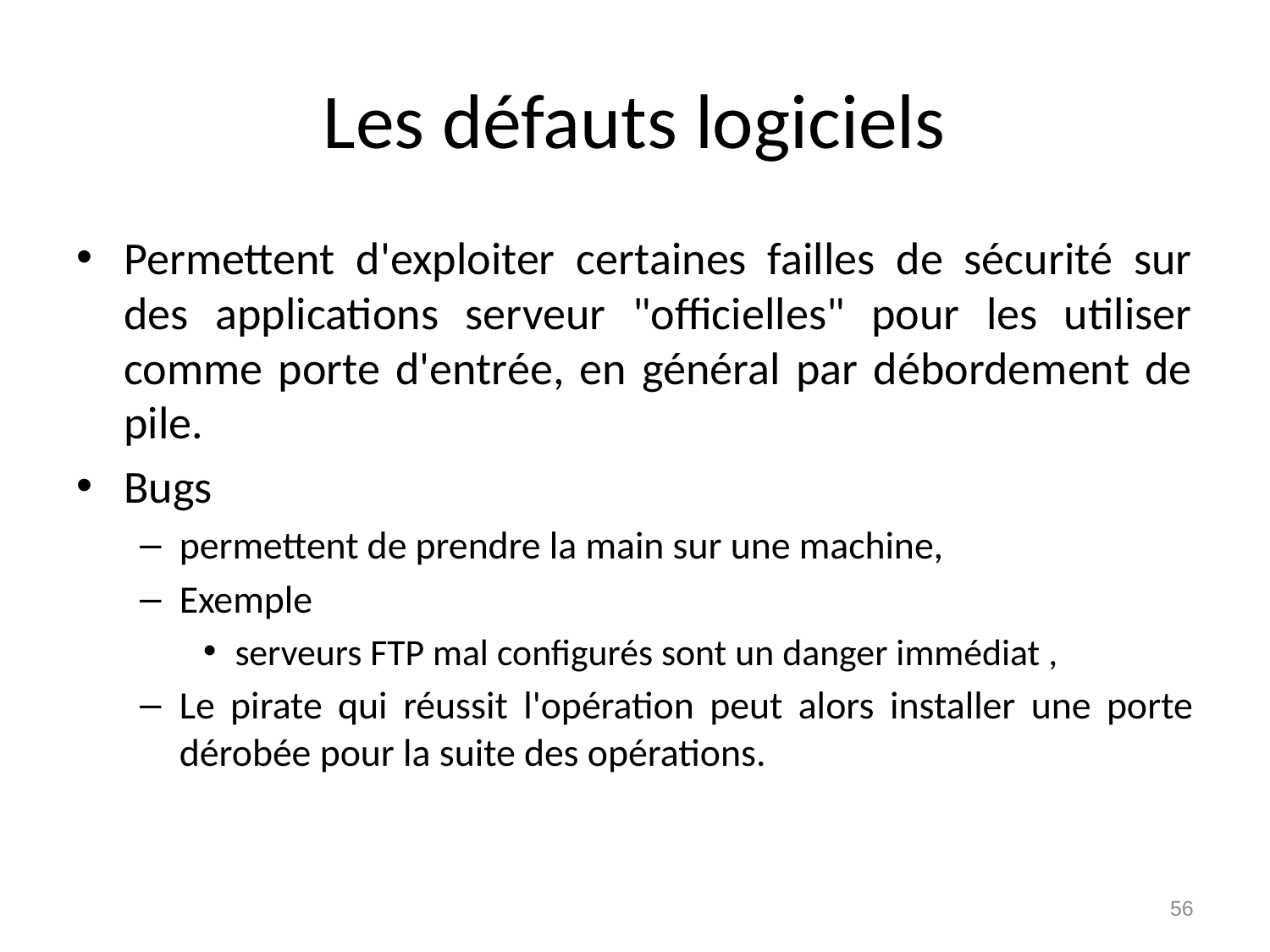

# Les défauts logiciels
Permettent d'exploiter certaines failles de sécurité sur des applications serveur "officielles" pour les utiliser comme porte d'entrée, en général par débordement de pile.
Bugs
permettent de prendre la main sur une machine,
Exemple
serveurs FTP mal configurés sont un danger immédiat ,
Le pirate qui réussit l'opération peut alors installer une porte dérobée pour la suite des opérations.

56